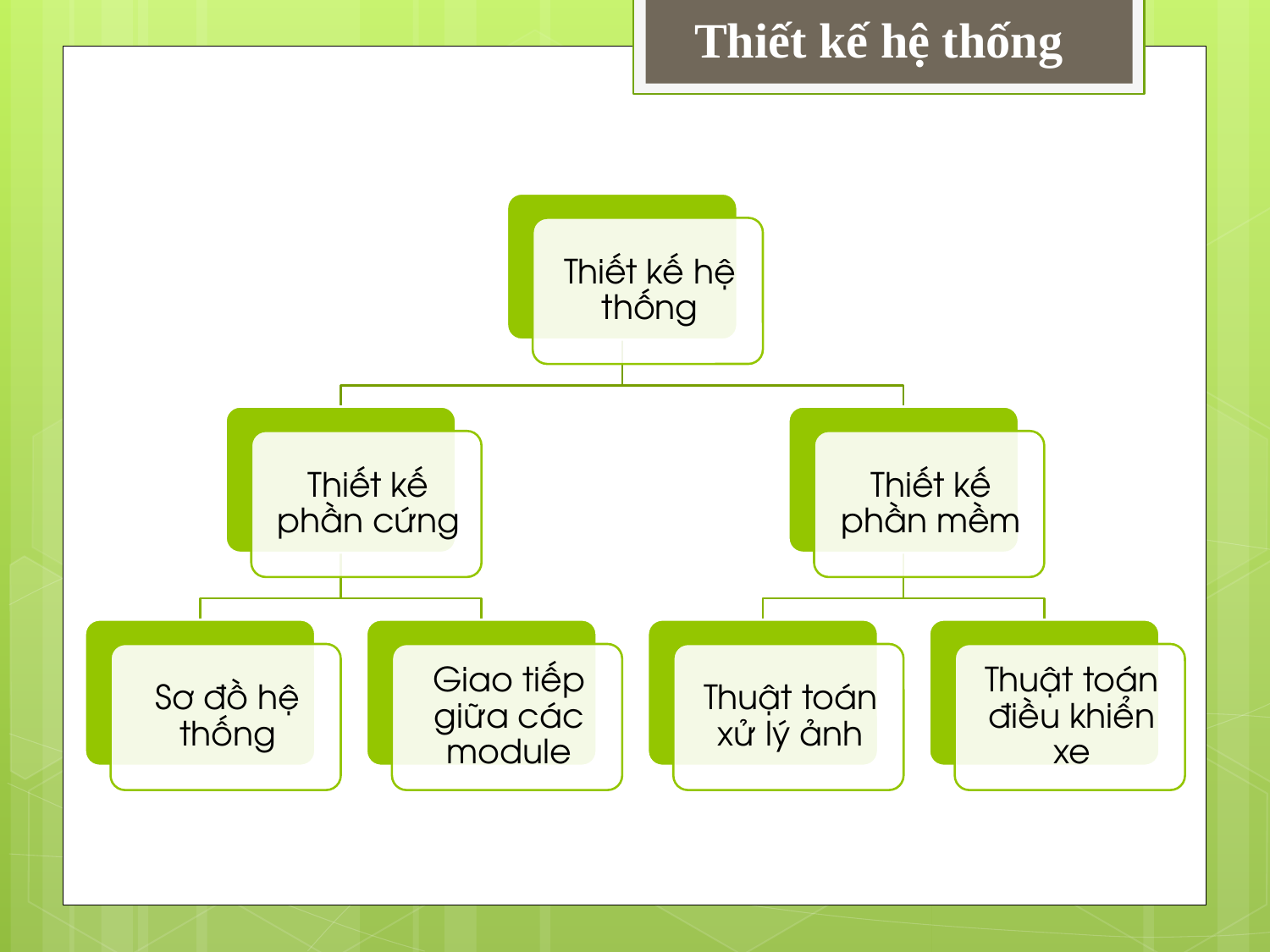

Thiết kế hệ thống
Thiết kế hệ thống
Thiết kế phần cứng
Sơ đồ hệ thống
Giao tiếp giữa các module
Thiết kế phần mềm
Thuật toán xử lý ảnh
Thuật toán điều khiển xe